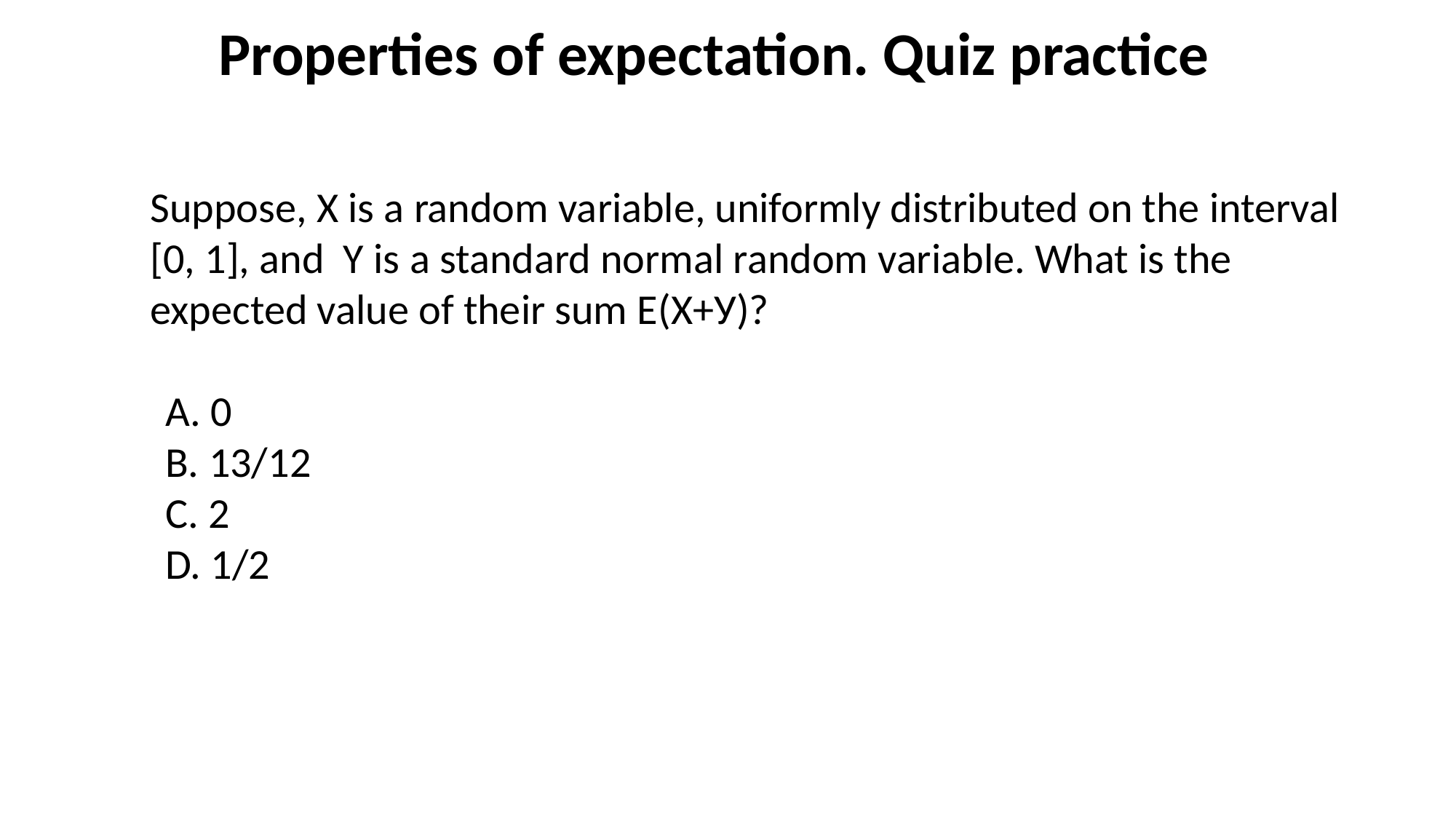

# Properties of expectation. Quiz practice
Suppose, X is a random variable, uniformly distributed on the interval [0, 1], and  Y is a standard normal random variable. What is the expected value of their sum E(Х+У)?

 0
 13/12
 2
 1/2